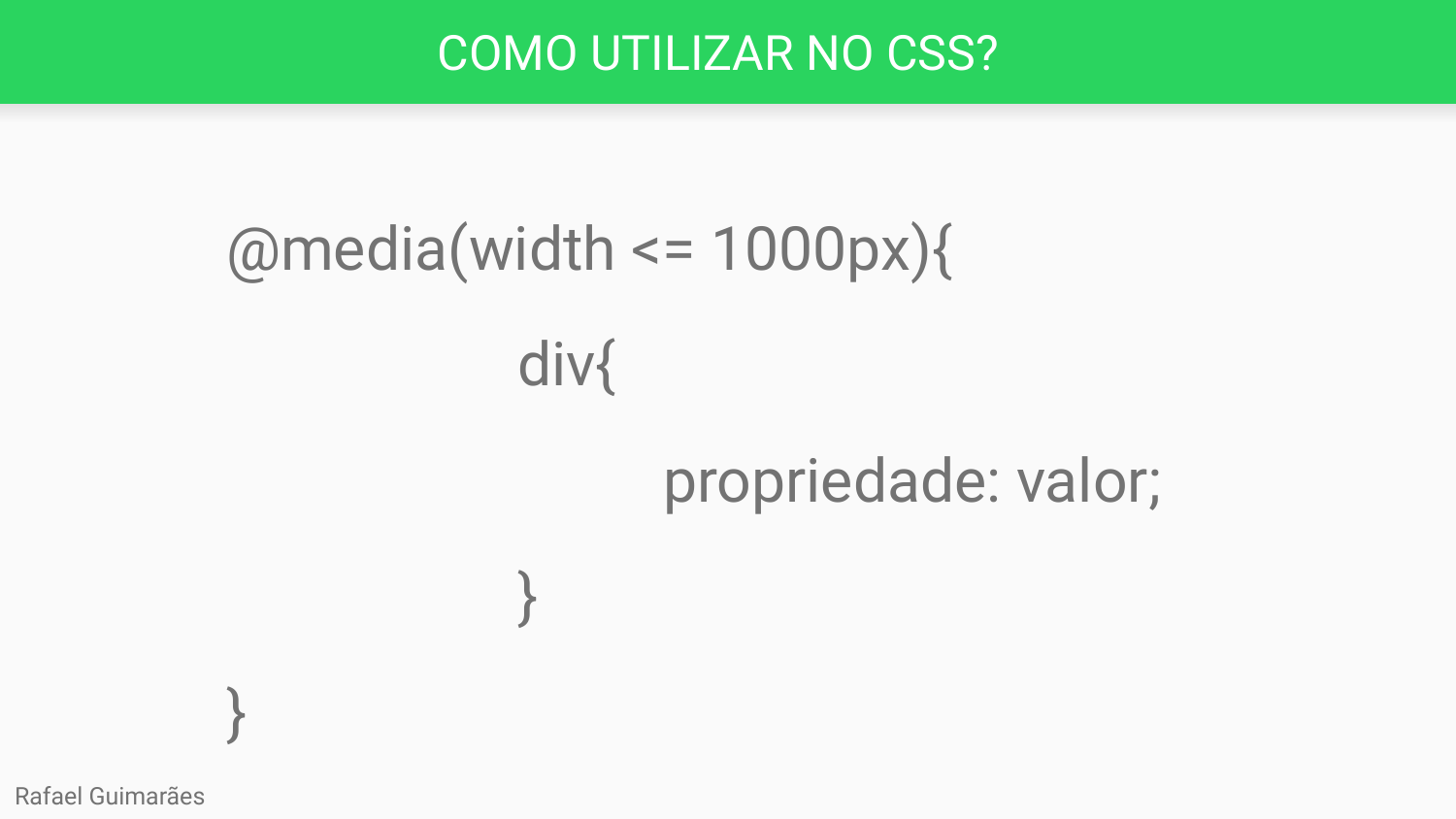

# COMO UTILIZAR NO CSS?
@media(width <= 1000px){
		div{
			propriedade: valor;
		}
}
Rafael Guimarães